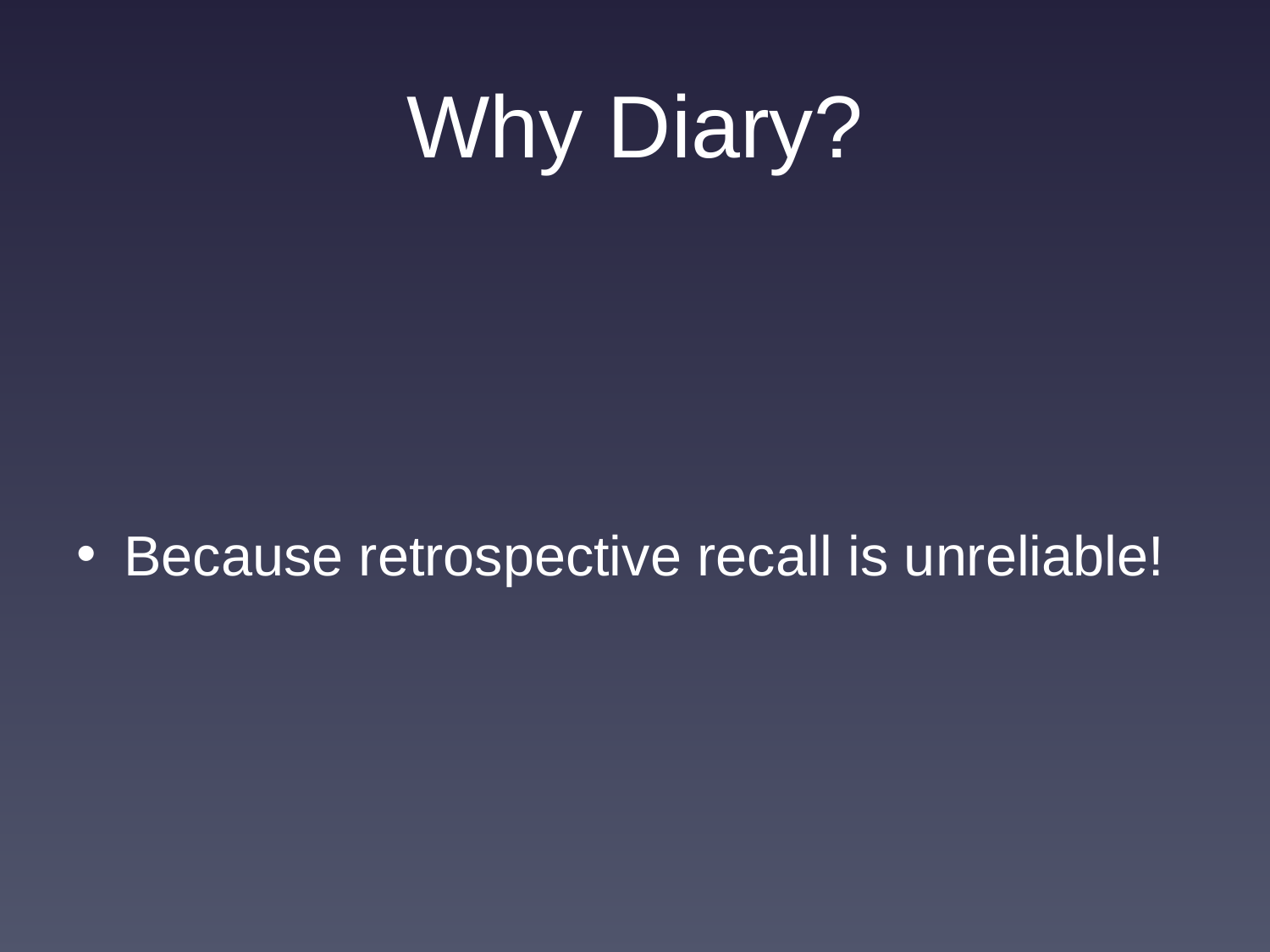

# Why Diary?
Because retrospective recall is unreliable!